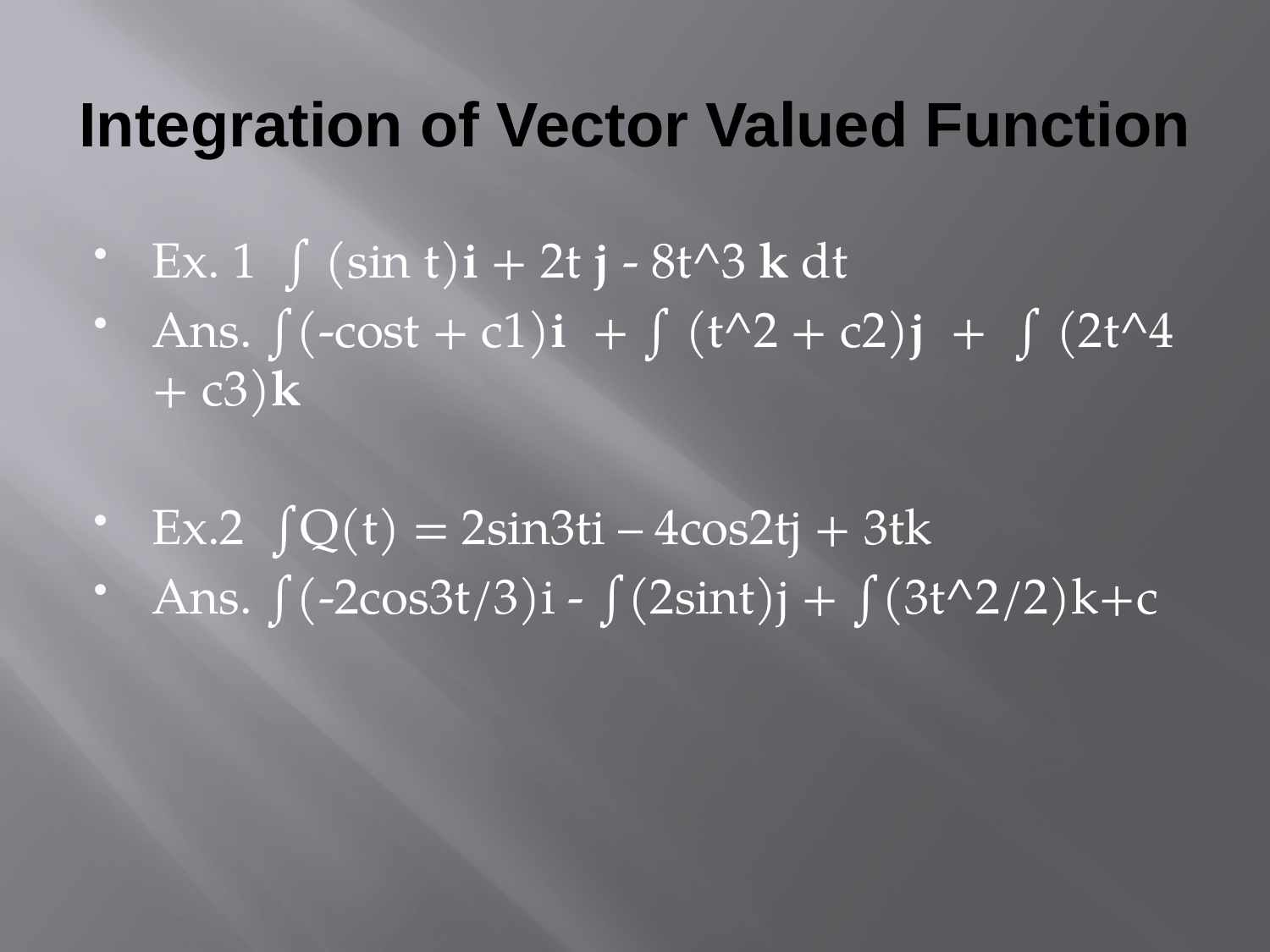

# Integration of Vector Valued Function
Ex. 1  ∫ (sin t)i + 2t j - 8t^3 k dt
Ans. ∫(-cost + c1)i  + ∫ (t^2 + c2)j  +  ∫ (2t^4 + c3)k

Ex.2  ∫Q(t) = 2sin3ti – 4cos2tj + 3tk
Ans. ∫(-2cos3t/3)i - ∫(2sint)j + ∫(3t^2/2)k+c